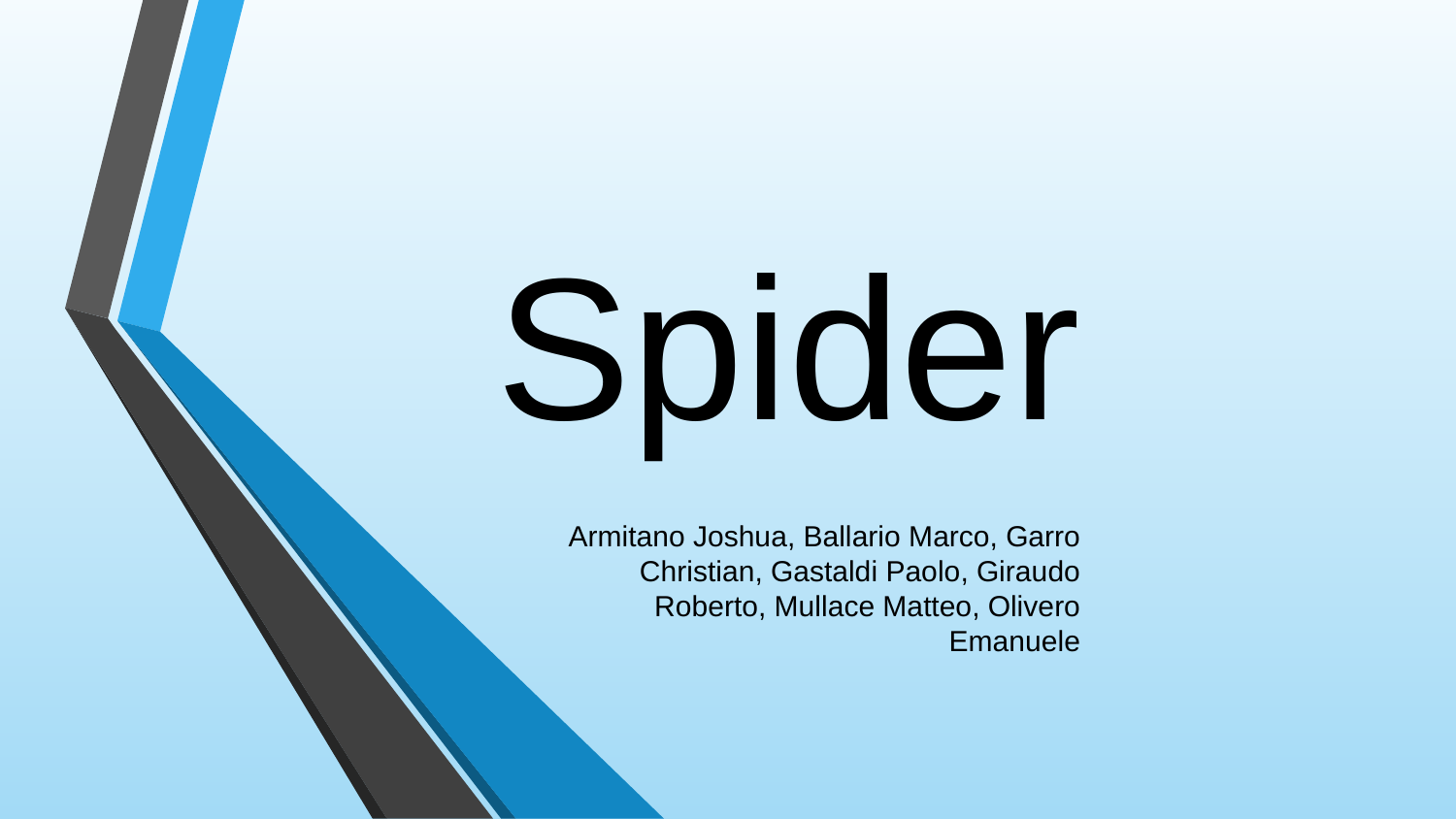

# Spider
Armitano Joshua, Ballario Marco, Garro Christian, Gastaldi Paolo, Giraudo Roberto, Mullace Matteo, Olivero Emanuele